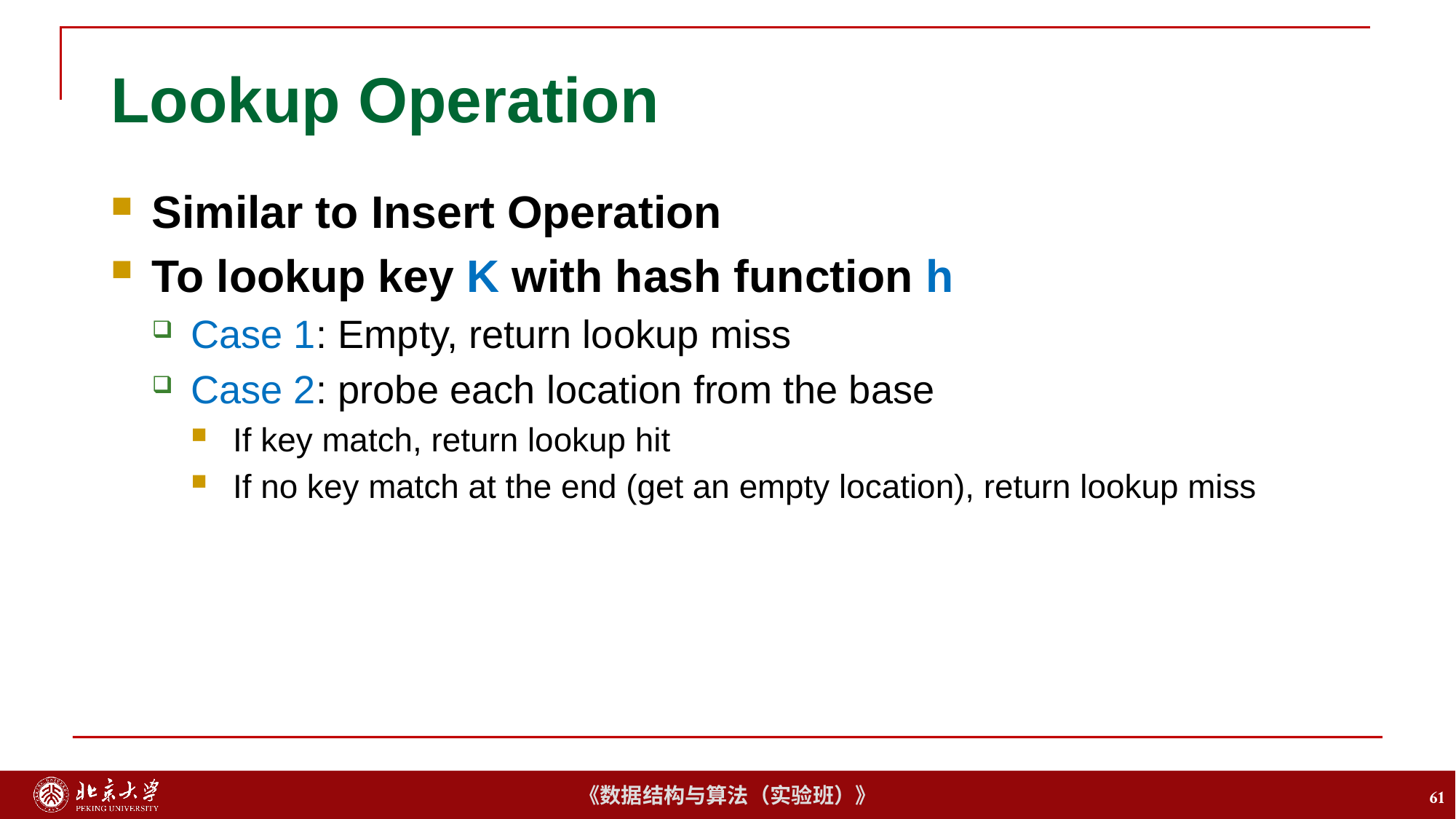

# Lookup Operation
Similar to Insert Operation
To lookup key K with hash function h
Case 1: Empty, return lookup miss
Case 2: probe each location from the base
If key match, return lookup hit
If no key match at the end (get an empty location), return lookup miss

61